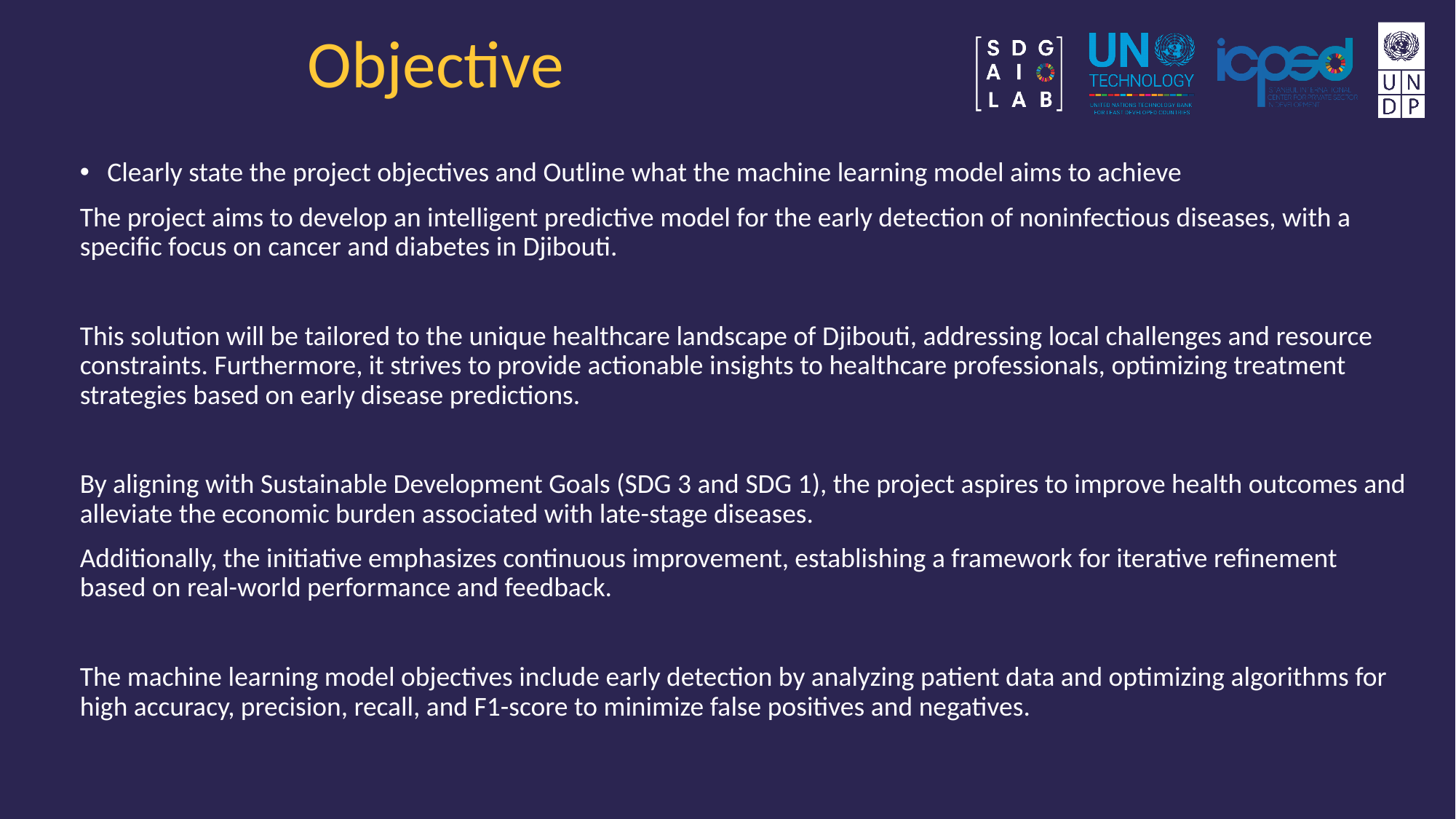

# Objective
Clearly state the project objectives and Outline what the machine learning model aims to achieve
The project aims to develop an intelligent predictive model for the early detection of noninfectious diseases, with a specific focus on cancer and diabetes in Djibouti.

This solution will be tailored to the unique healthcare landscape of Djibouti, addressing local challenges and resource constraints. Furthermore, it strives to provide actionable insights to healthcare professionals, optimizing treatment strategies based on early disease predictions.

By aligning with Sustainable Development Goals (SDG 3 and SDG 1), the project aspires to improve health outcomes and alleviate the economic burden associated with late-stage diseases.
Additionally, the initiative emphasizes continuous improvement, establishing a framework for iterative refinement based on real-world performance and feedback.

The machine learning model objectives include early detection by analyzing patient data and optimizing algorithms for high accuracy, precision, recall, and F1-score to minimize false positives and negatives.